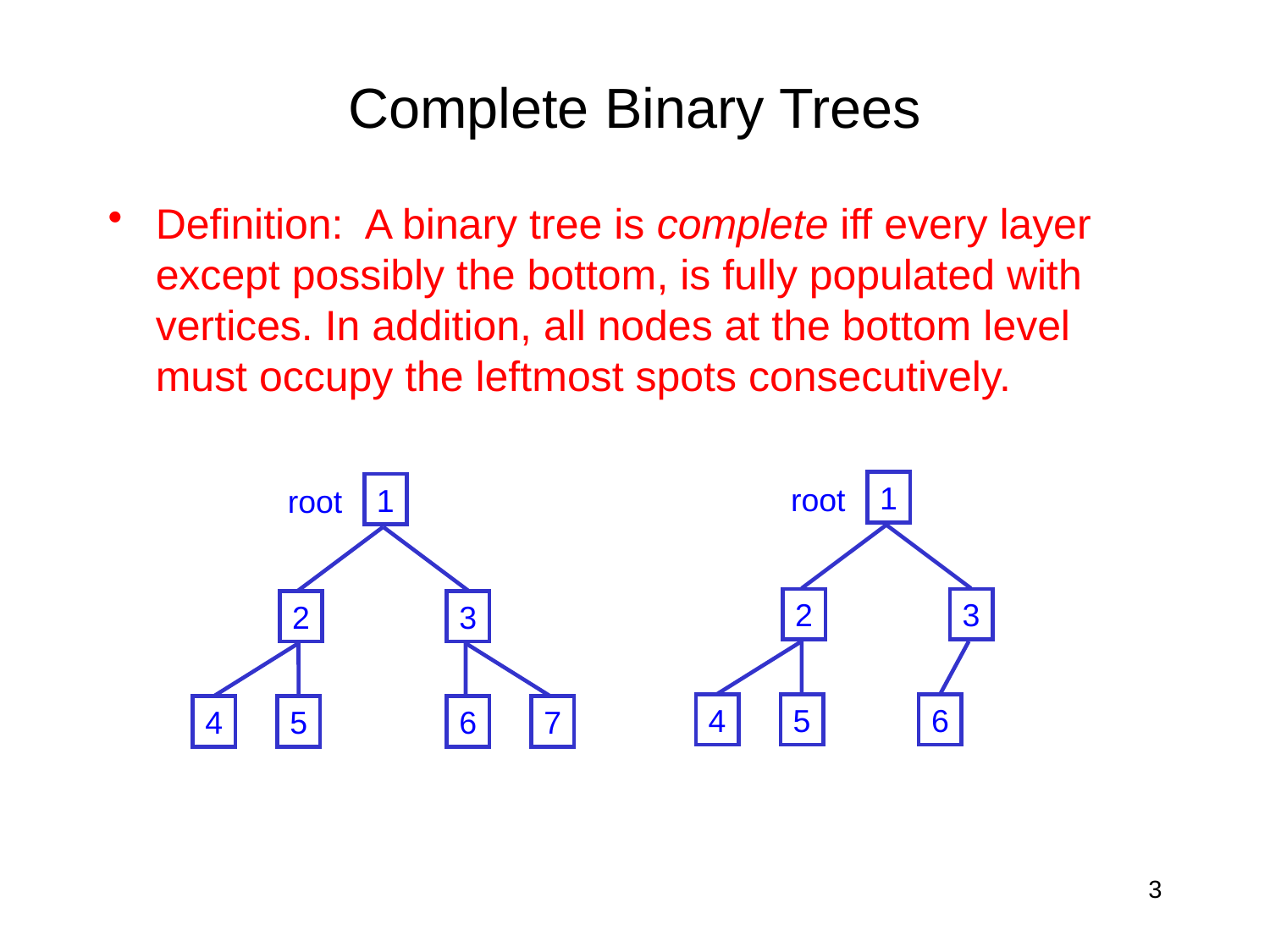

# Complete Binary Trees
Definition:  A binary tree is complete iff every layer except possibly the bottom, is fully populated with vertices. In addition, all nodes at the bottom level must occupy the leftmost spots consecutively.
1
root
1
root

2
3
2
3

4
5
6
4
5
6
7
3